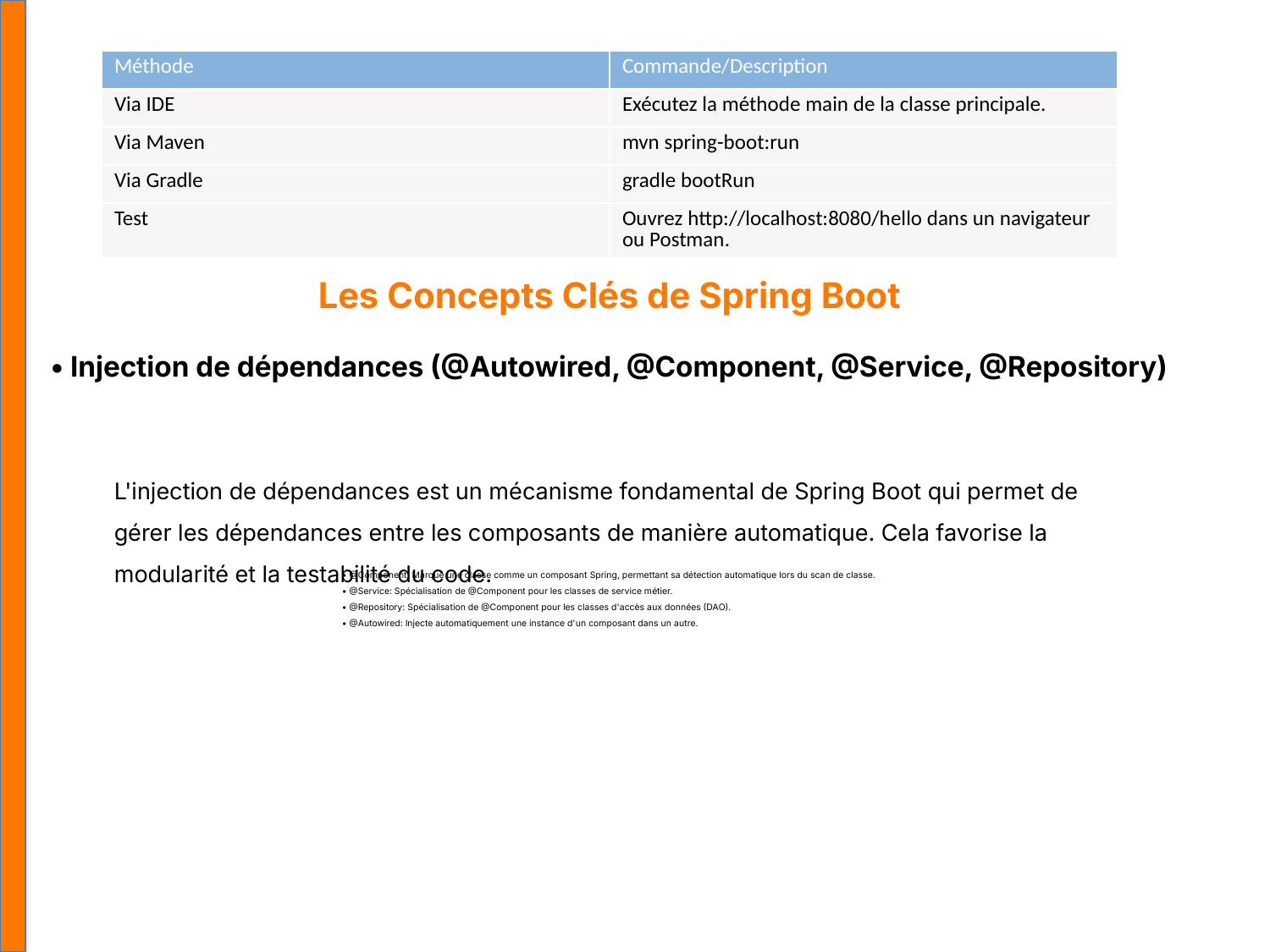

| Méthode | Commande/Description |
| --- | --- |
| Via IDE | Exécutez la méthode main de la classe principale. |
| Via Maven | mvn spring-boot:run |
| Via Gradle | gradle bootRun |
| Test | Ouvrez http://localhost:8080/hello dans un navigateur ou Postman. |
Les Concepts Clés de Spring Boot
• Injection de dépendances (@Autowired, @Component, @Service, @Repository)

L'injection de dépendances est un mécanisme fondamental de Spring Boot qui permet de gérer les dépendances entre les composants de manière automatique. Cela favorise la modularité et la testabilité du code.

• @Component: Marque une classe comme un composant Spring, permettant sa détection automatique lors du scan de classe.
• @Service: Spécialisation de @Component pour les classes de service métier.
• @Repository: Spécialisation de @Component pour les classes d'accès aux données (DAO).
• @Autowired: Injecte automatiquement une instance d'un composant dans un autre.